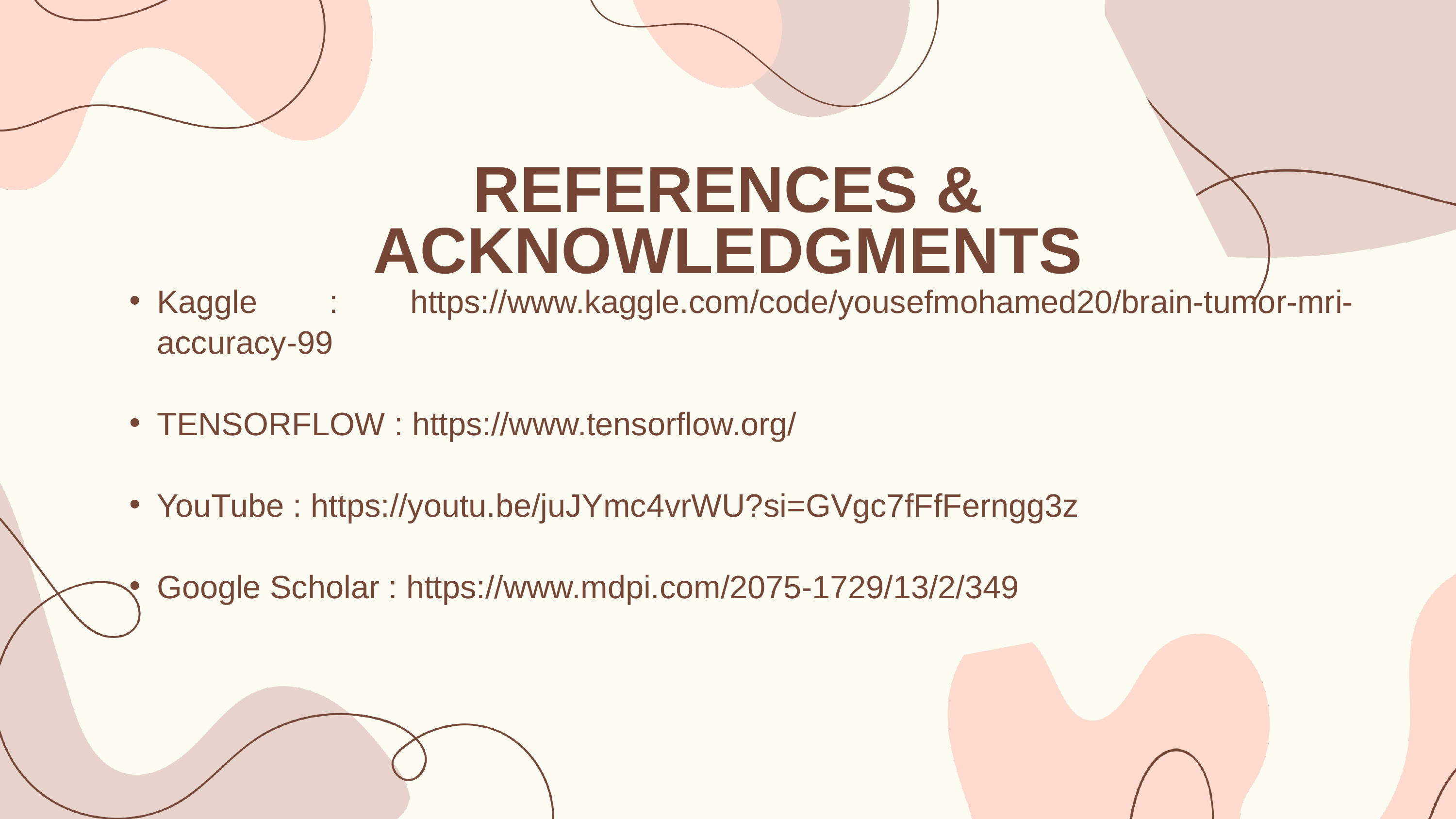

REFERENCES & ACKNOWLEDGMENTS

Kaggle : https://www.kaggle.com/code/yousefmohamed20/brain-tumor-mri-accuracy-99

TENSORFLOW : https://www.tensorflow.org/

YouTube : https://youtu.be/juJYmc4vrWU?si=GVgc7fFfFerngg3z

Google Scholar : https://www.mdpi.com/2075-1729/13/2/349